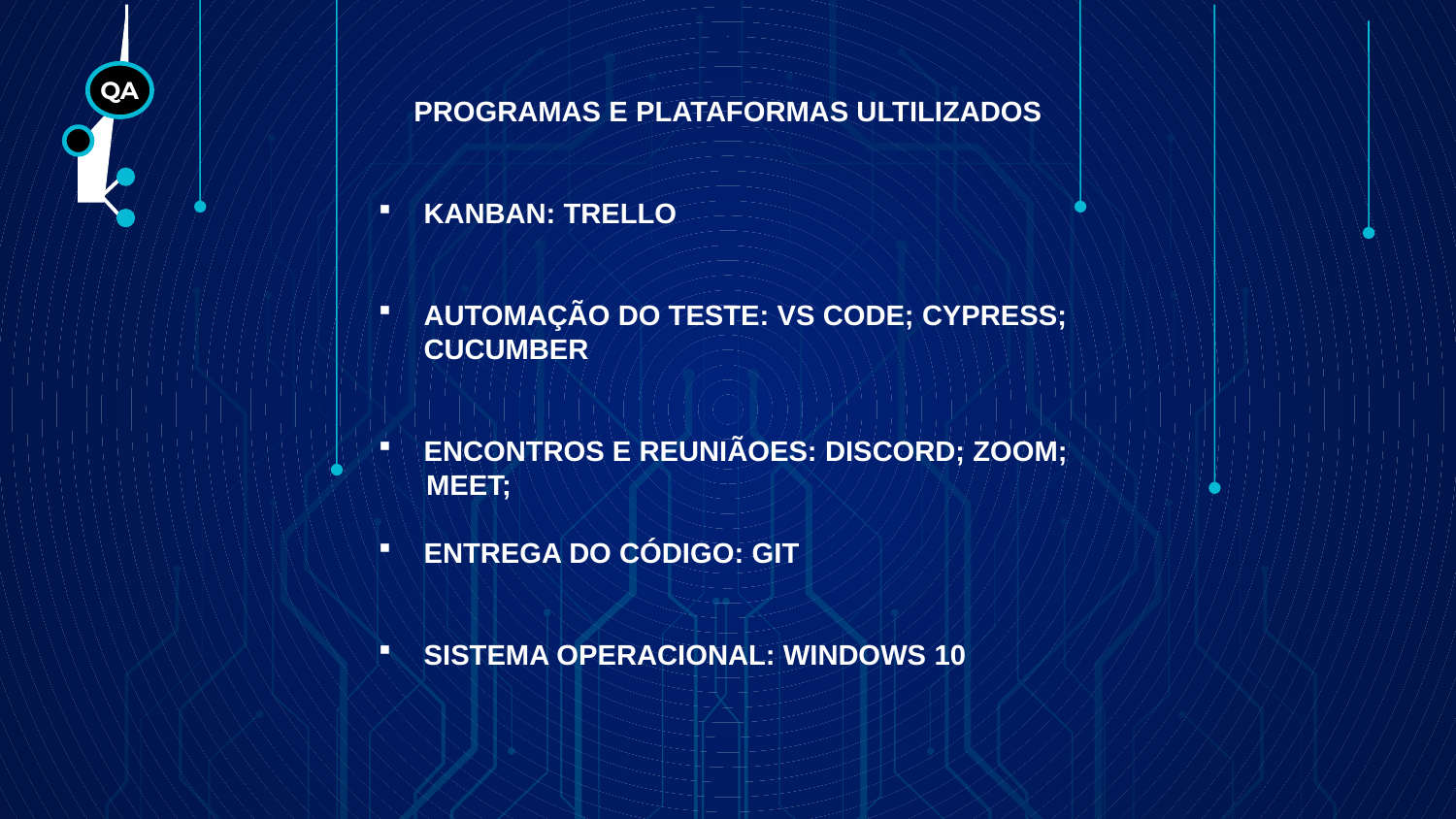

QA
PROGRAMAS E PLATAFORMAS ULTILIZADOS

KANBAN: TRELLO

AUTOMAÇÃO DO TESTE: VS CODE; CYPRESS; CUCUMBER

ENCONTROS E REUNIÃOES: DISCORD; ZOOM;
      MEET;

ENTREGA DO CÓDIGO: GIT

SISTEMA OPERACIONAL: WINDOWS 10